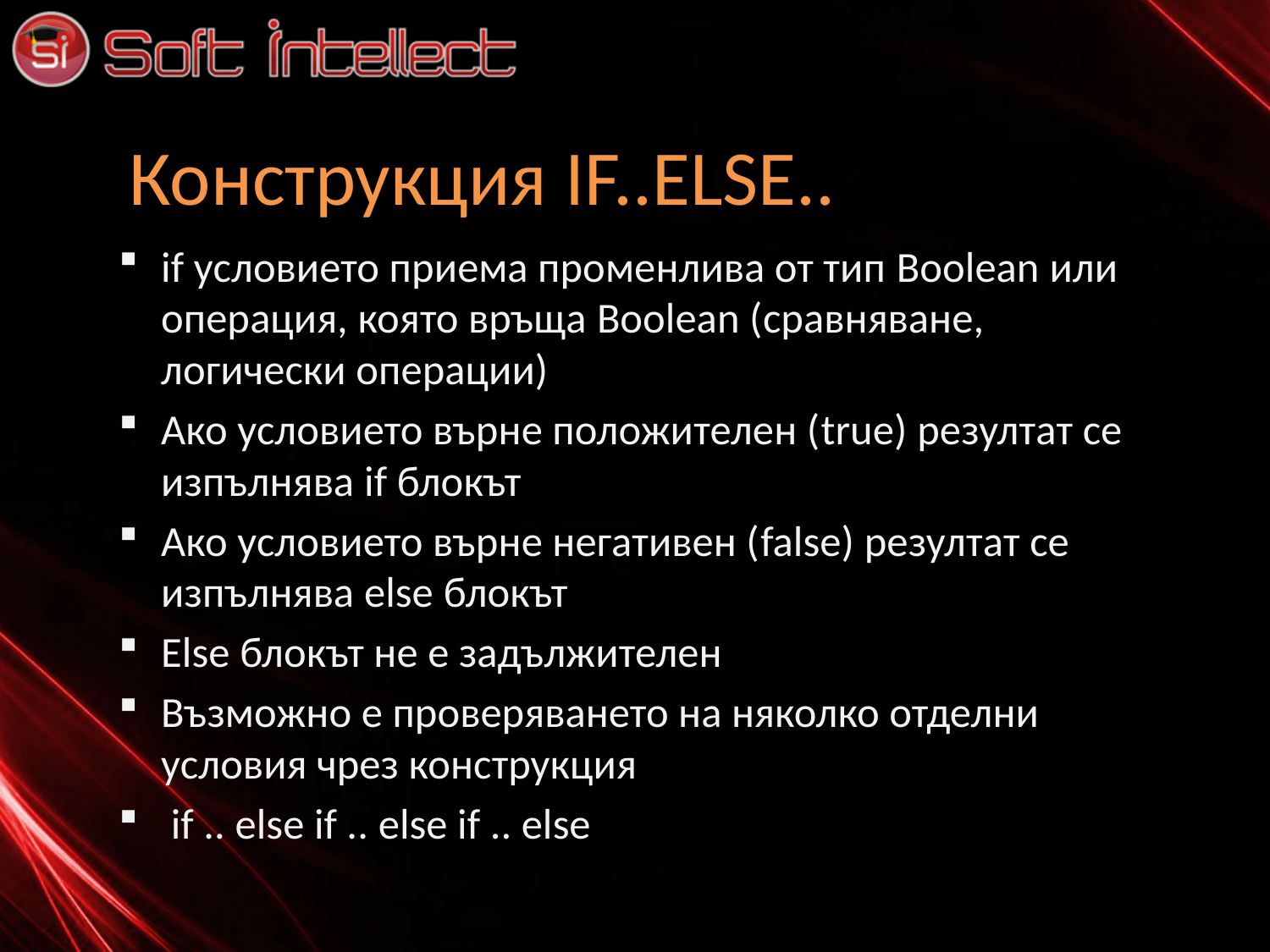

# Конструкция IF..ELSE..
if условието приема променлива от тип Boolean или операция, която връща Boolean (сравняване, логически операции)
Ако условието върне положителен (true) резултат се изпълнява if блокът
Ако условието върне негативен (false) резултат се изпълнява else блокът
Else блокът не е задължителен
Възможно е проверяването на няколко отделни условия чрез конструкция
 if .. еlse if .. еlse if .. else